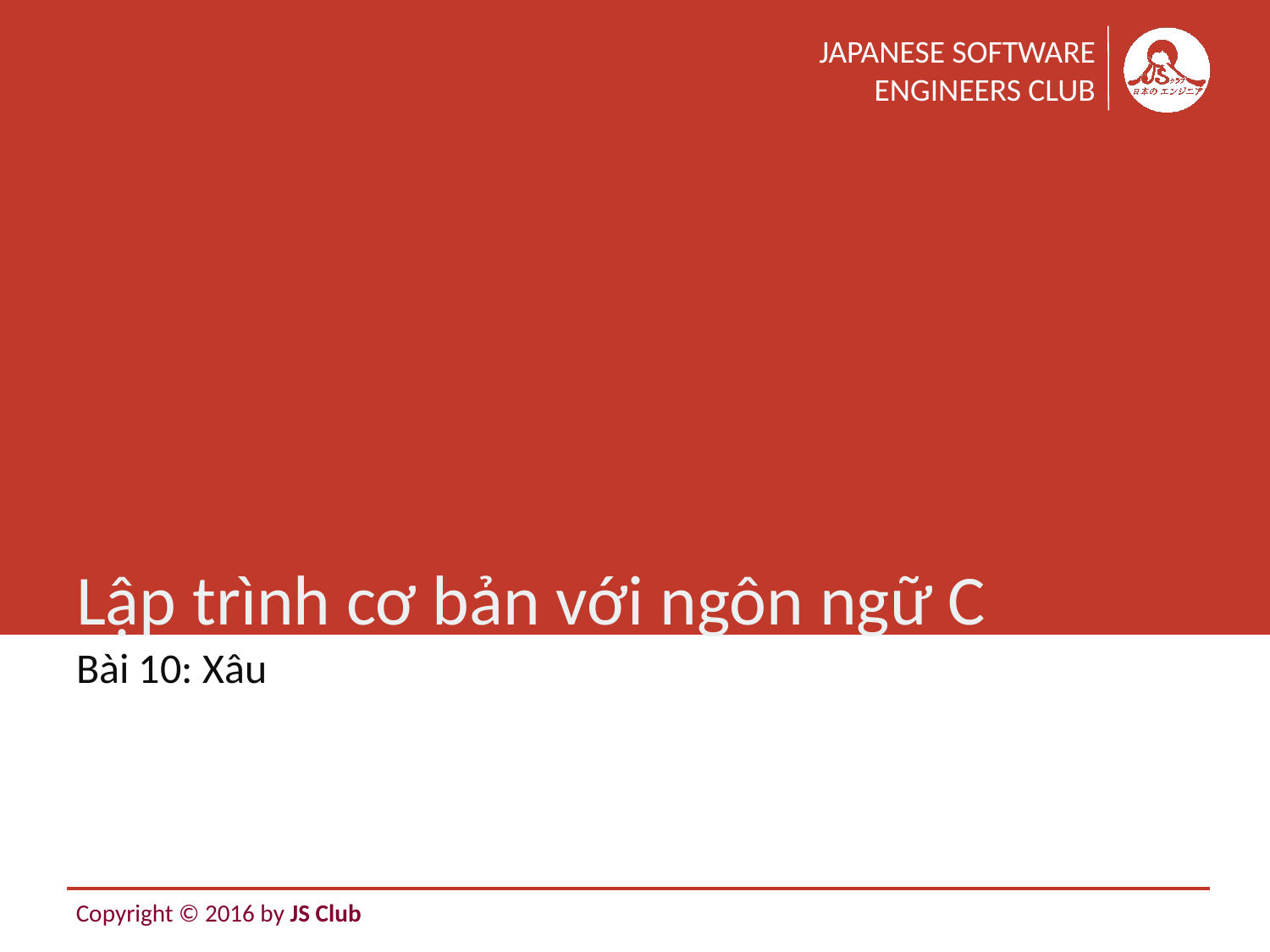

# Lập trình cơ bản với ngôn ngữ C
Bài 10: Xâu